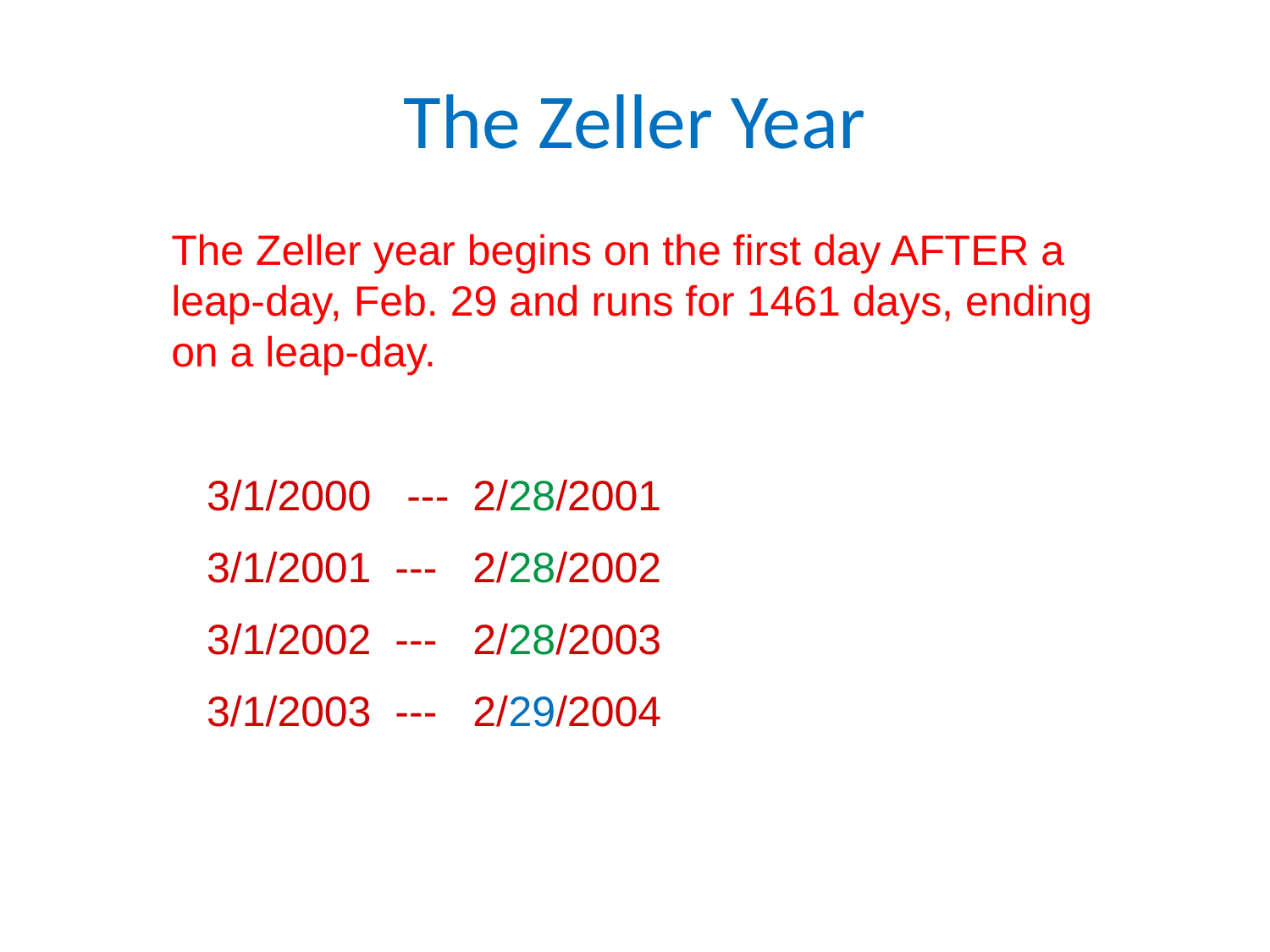

The Zeller Year
The Zeller year begins on the first day AFTER a leap-day, Feb. 29 and runs for 1461 days, ending on a leap-day.

   3/1/2000   ---  2/28/2001
   3/1/2001  ---   2/28/2002
   3/1/2002  ---   2/28/2003
   3/1/2003  ---   2/29/2004